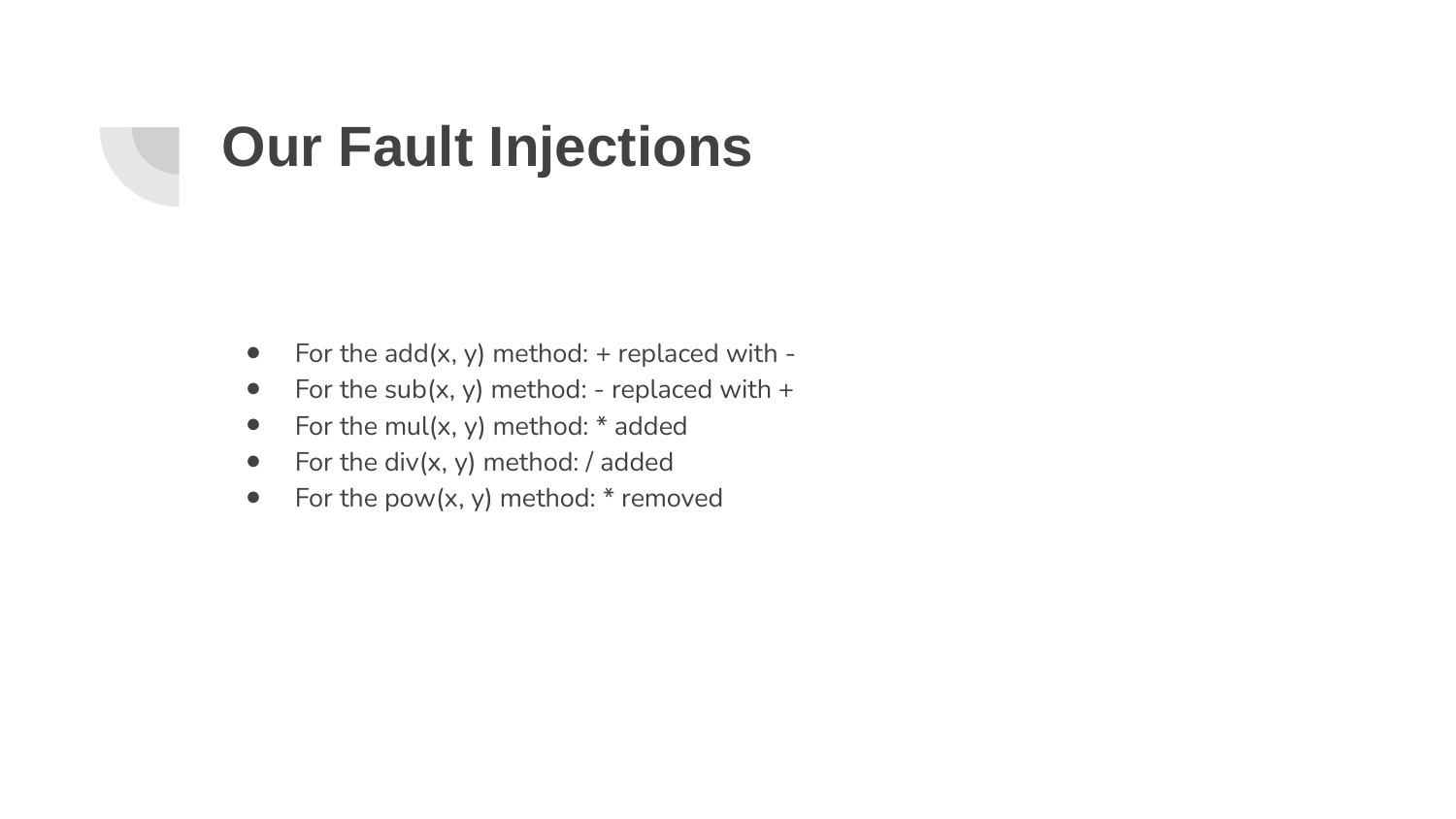

# Our Fault Injections
For the add(x, y) method: + replaced with -
For the sub(x, y) method: - replaced with +
For the mul(x, y) method: * added
For the div(x, y) method: / added
For the pow(x, y) method: * removed